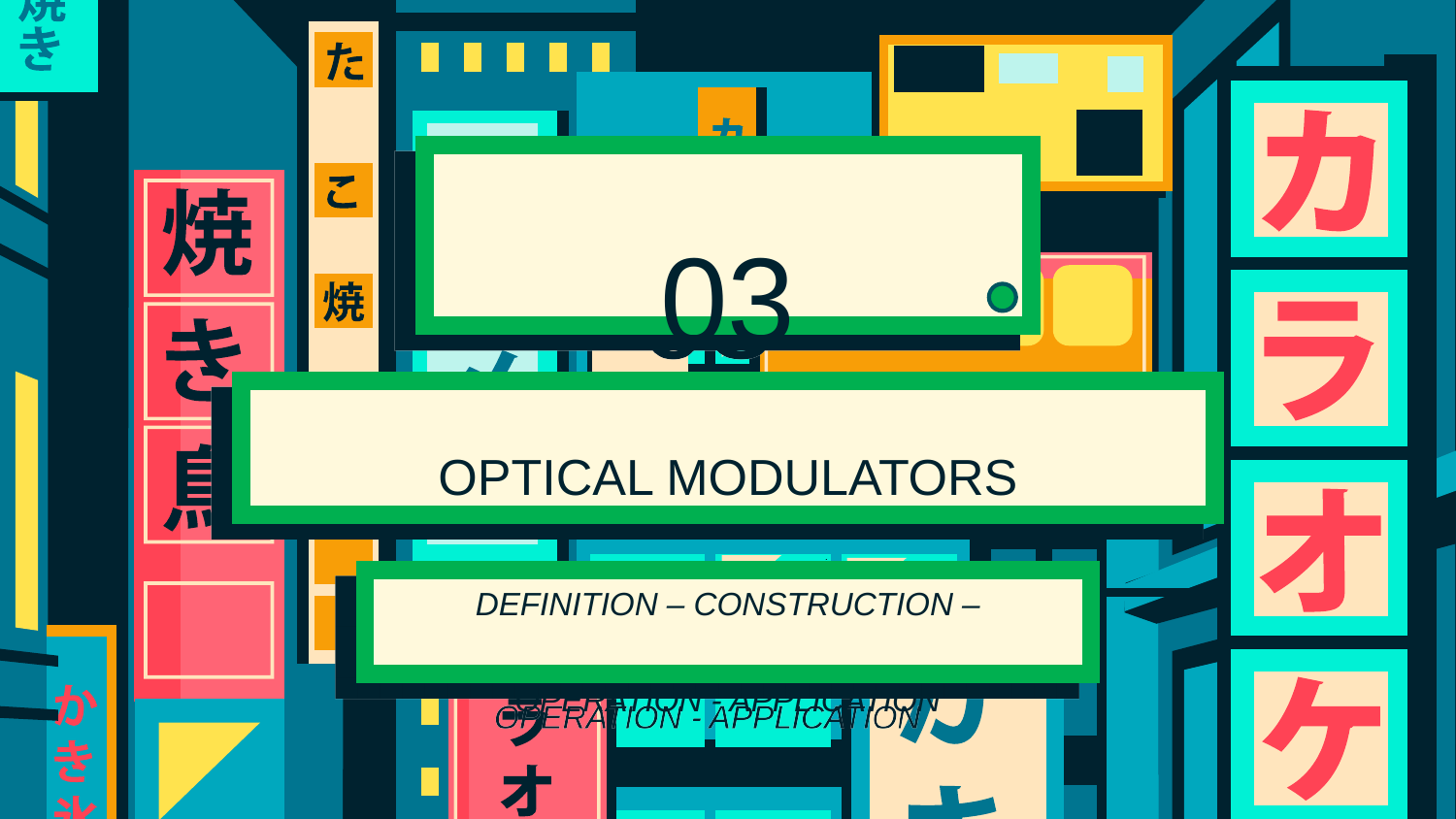

03

# OPTICAL MODULATORS
DEFINITION – CONSTRUCTION – OPERATION - APPLICATION